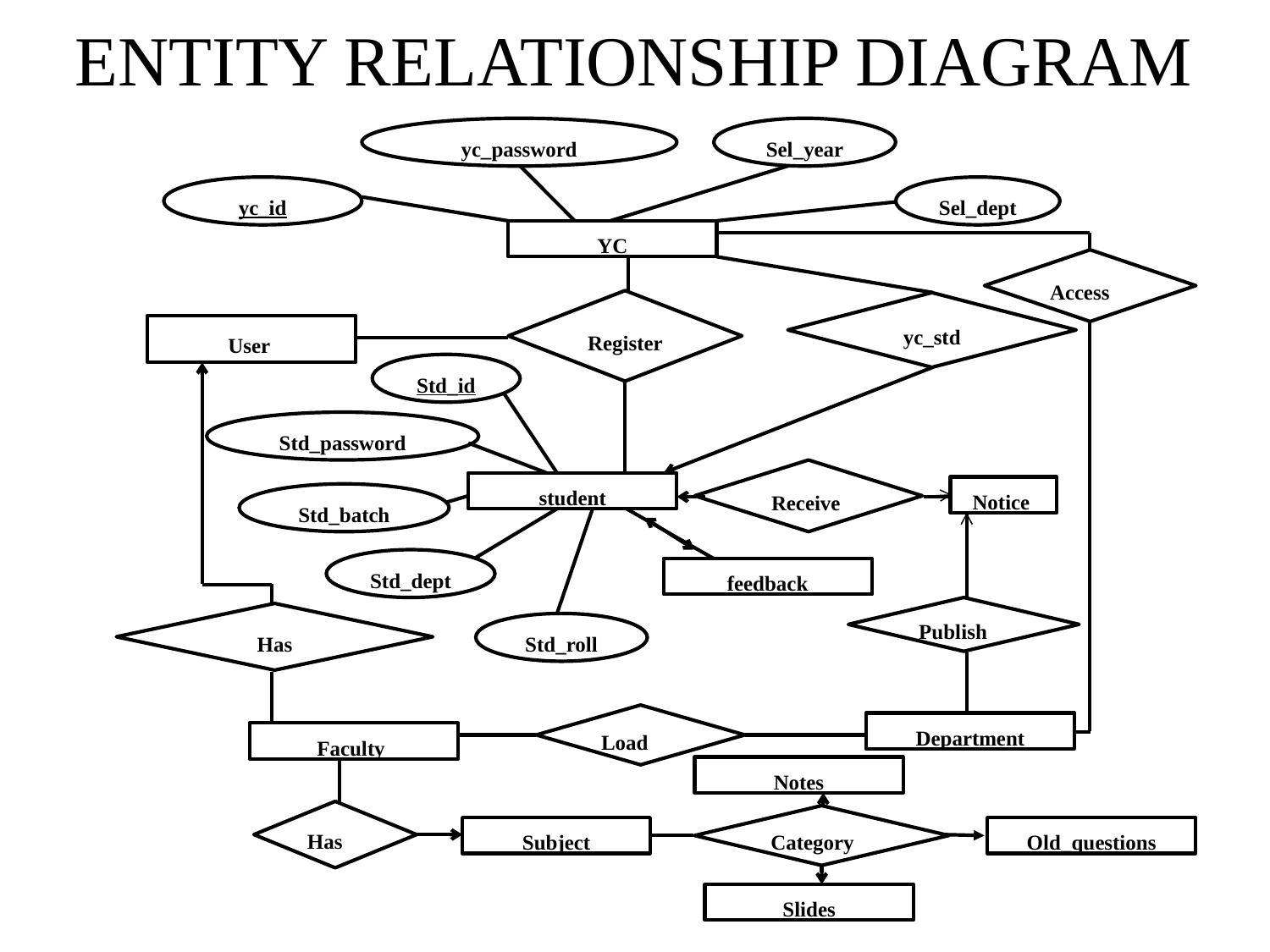

# ENTITY RELATIONSHIP DIAGRAM
15
yc_password
Sel_year
yc_id
Sel_dept
YC
Access
Register
yc_std
User
Std_id
Std_password
Receive
student
Notice
Std_batch
Std_dept
feedback
Publish
Std_roll
Load
Department
Faculty
Notes
Category
Slides
Has
Subject
Old_questions
Has